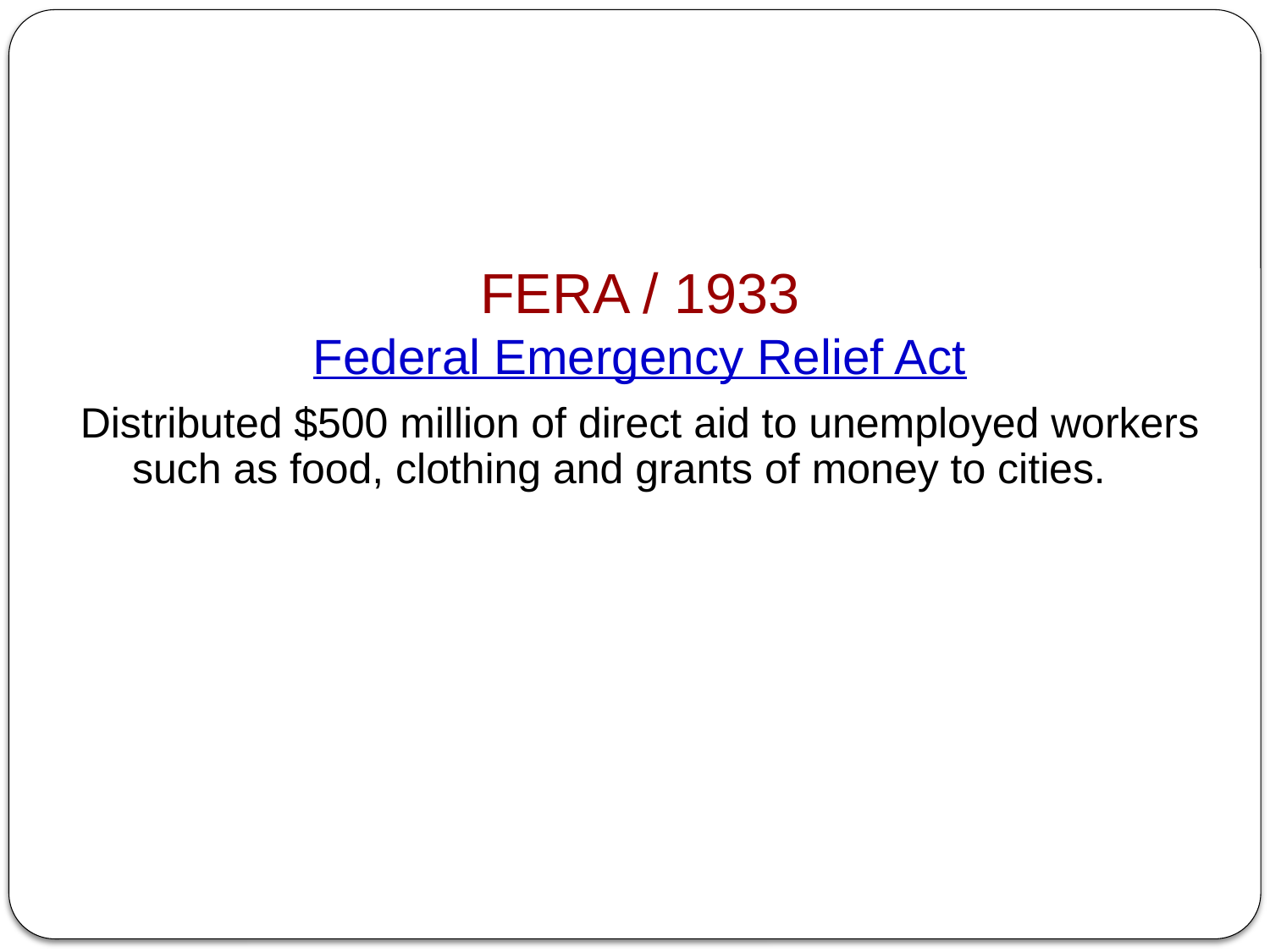

RELIEF: Ease Suffering of the Needy
FERA / 1933
Federal Emergency Relief Act
Distributed $500 million of direct aid to unemployed workers such as food, clothing and grants of money to cities.